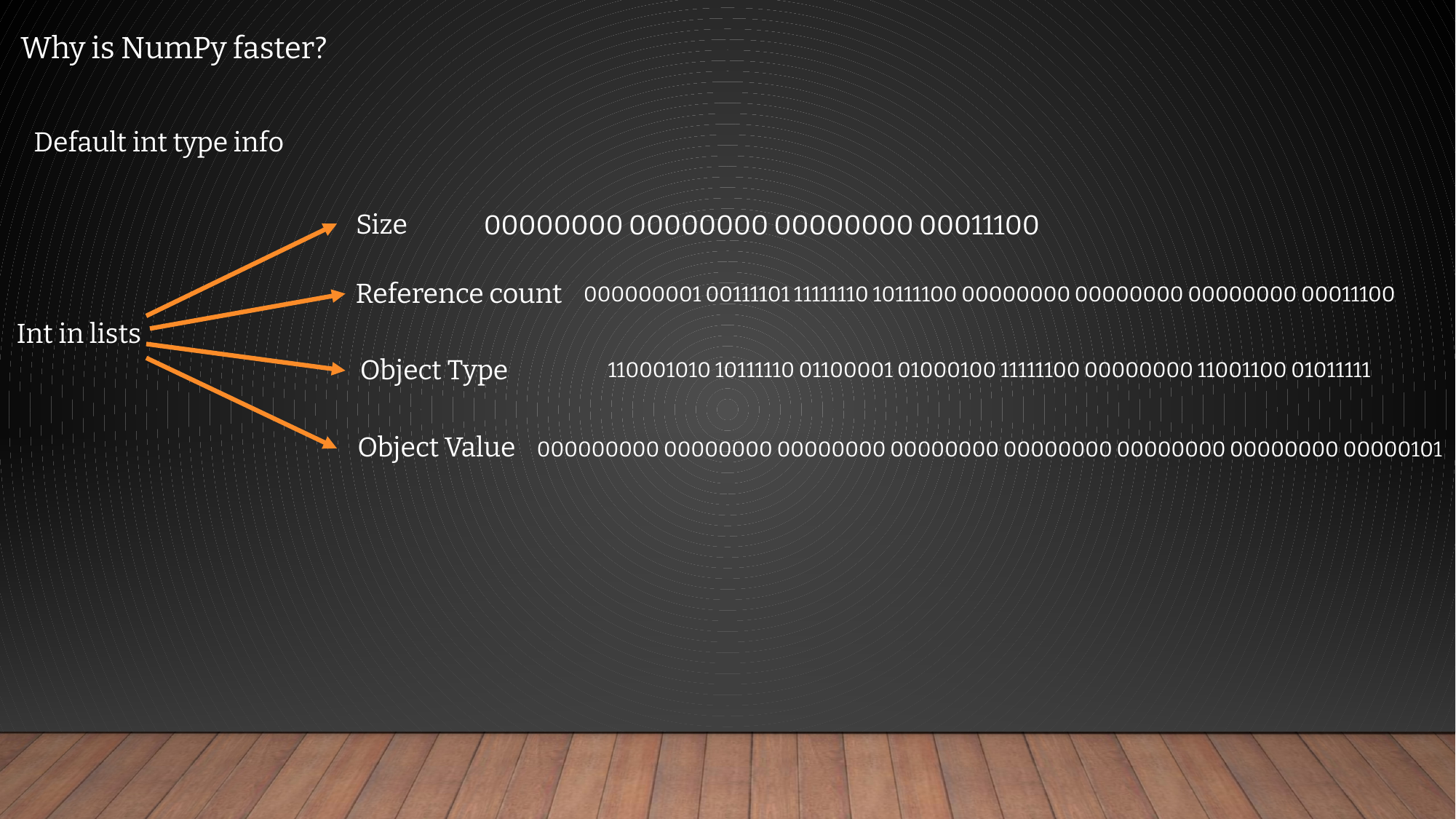

Why is NumPy faster?

Default int type info
Size
00000000 00000000 00000000 00011100
Reference count
000000001 00111101 11111110 10111100 00000000 00000000 00000000 00011100
Int in lists
Object Type
110001010 10111110 01100001 01000100 11111100 00000000 11001100 01011111
Object Value
000000000 00000000 00000000 00000000 00000000 00000000 00000000 00000101